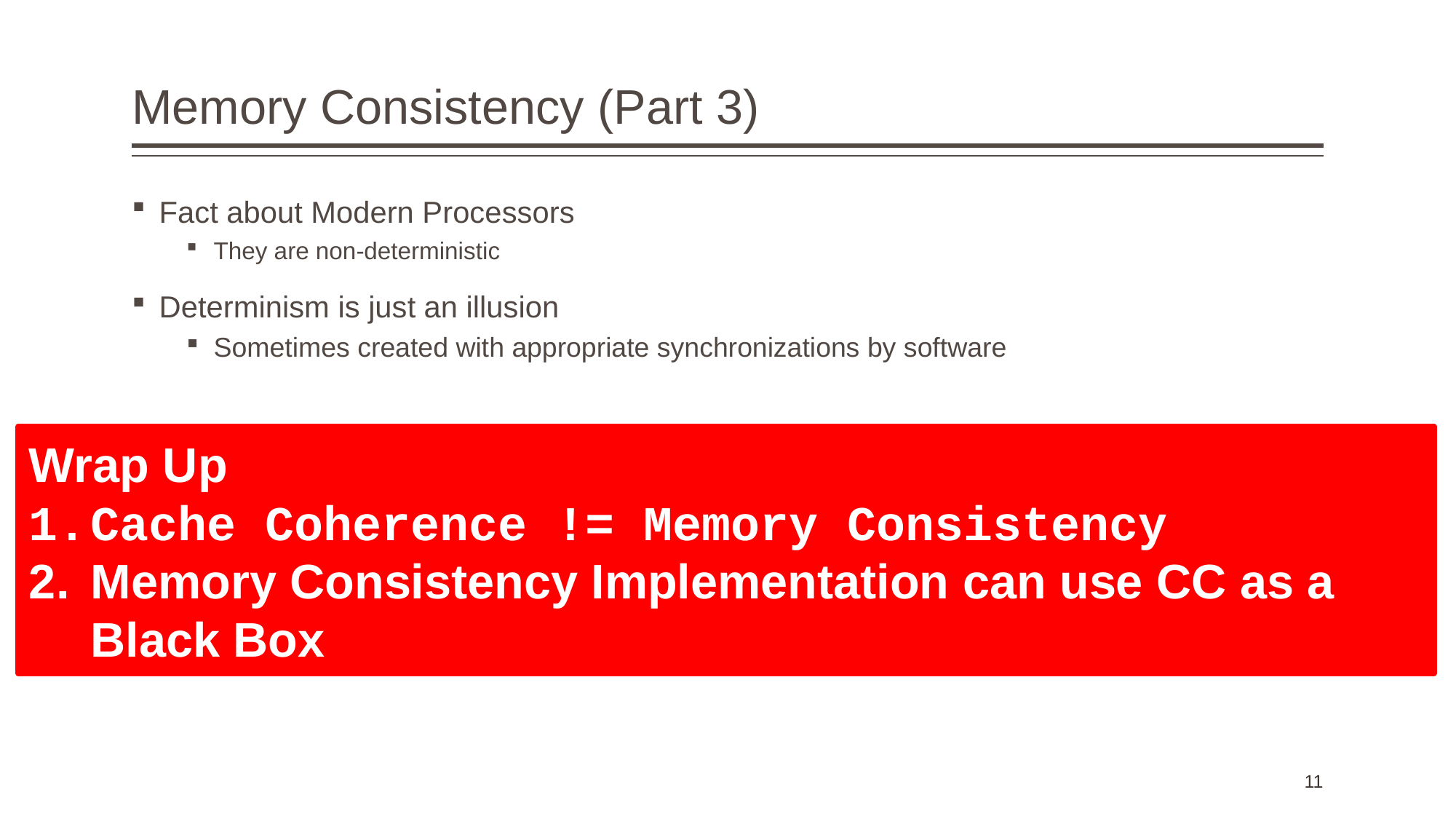

# Memory Consistency (Part 3)
Fact about Modern Processors
They are non-deterministic
Determinism is just an illusion
Sometimes created with appropriate synchronizations by software

Wrap Up
Cache Coherence != Memory Consistency
Memory Consistency Implementation can use CC as a Black Box
11